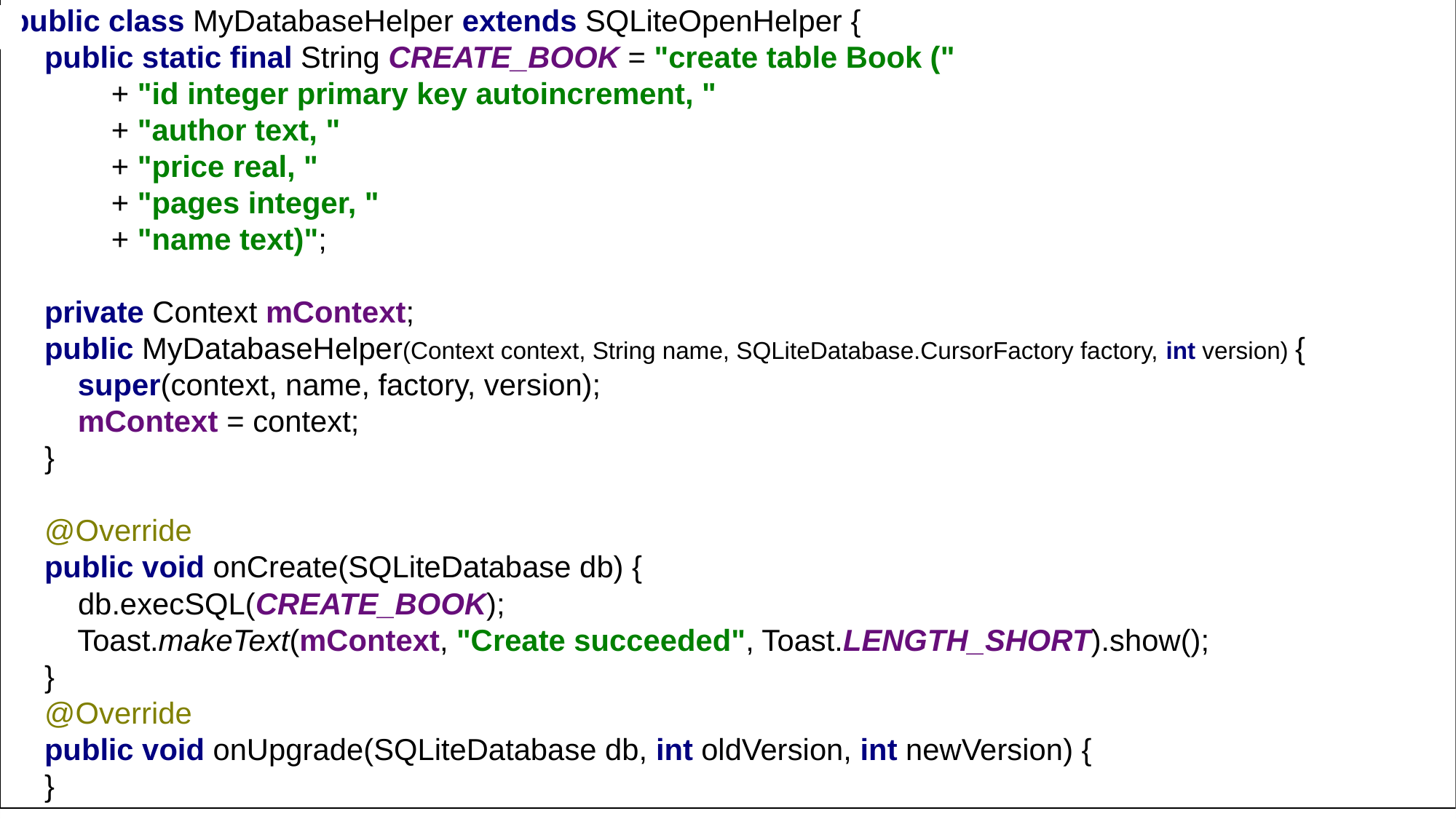

public class MyDatabaseHelper extends SQLiteOpenHelper {
    public static final String CREATE_BOOK = "create table Book ("
            + "id integer primary key autoincrement, "
            + "author text, "
            + "price real, "
            + "pages integer, "
            + "name text)";
    private Context mContext;
    public MyDatabaseHelper(Context context, String name, SQLiteDatabase.CursorFactory factory, int version) {
        super(context, name, factory, version);
        mContext = context;
    }
    @Override
    public void onCreate(SQLiteDatabase db) {
        db.execSQL(CREATE_BOOK);
        Toast.makeText(mContext, "Create succeeded", Toast.LENGTH_SHORT).show();
    }
    @Override
    public void onUpgrade(SQLiteDatabase db, int oldVersion, int newVersion) {
    }